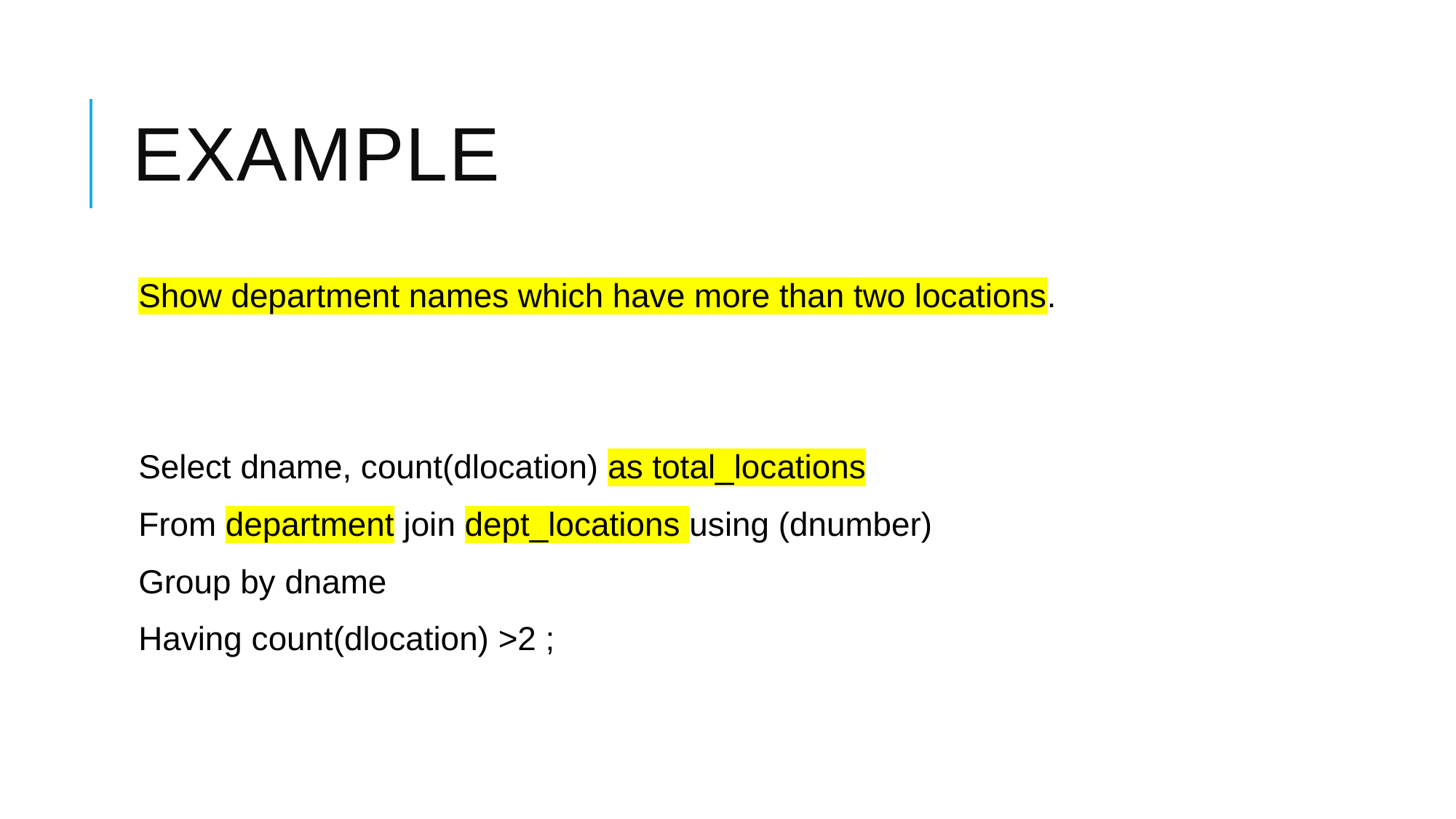

# Example
Show department names which have more than two locations.

Select dname, count(dlocation) as total_locations
From department join dept_locations using (dnumber)
Group by dname
Having count(dlocation) >2 ;